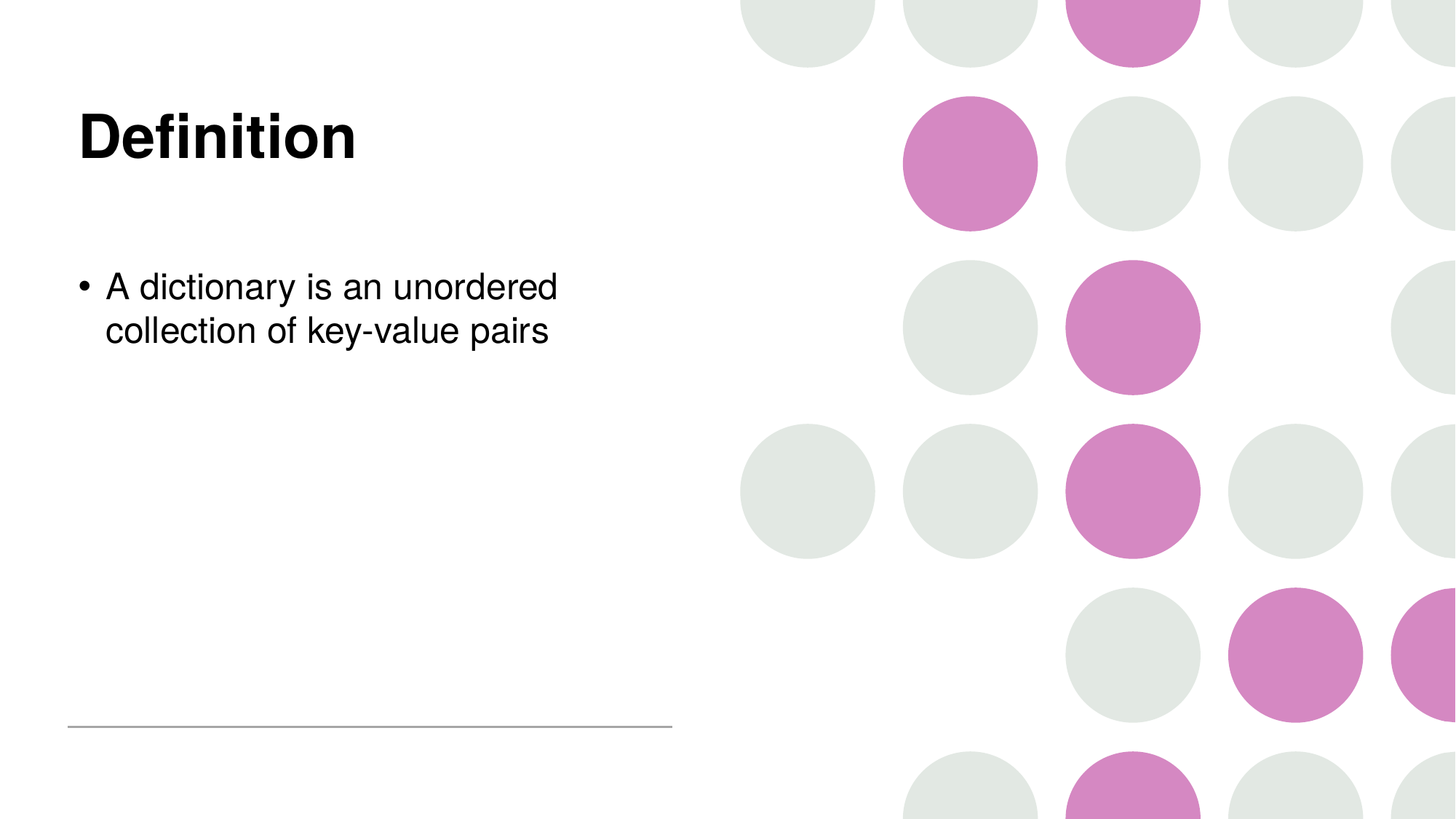

# Definition
A dictionary is an unordered collection of key-value pairs